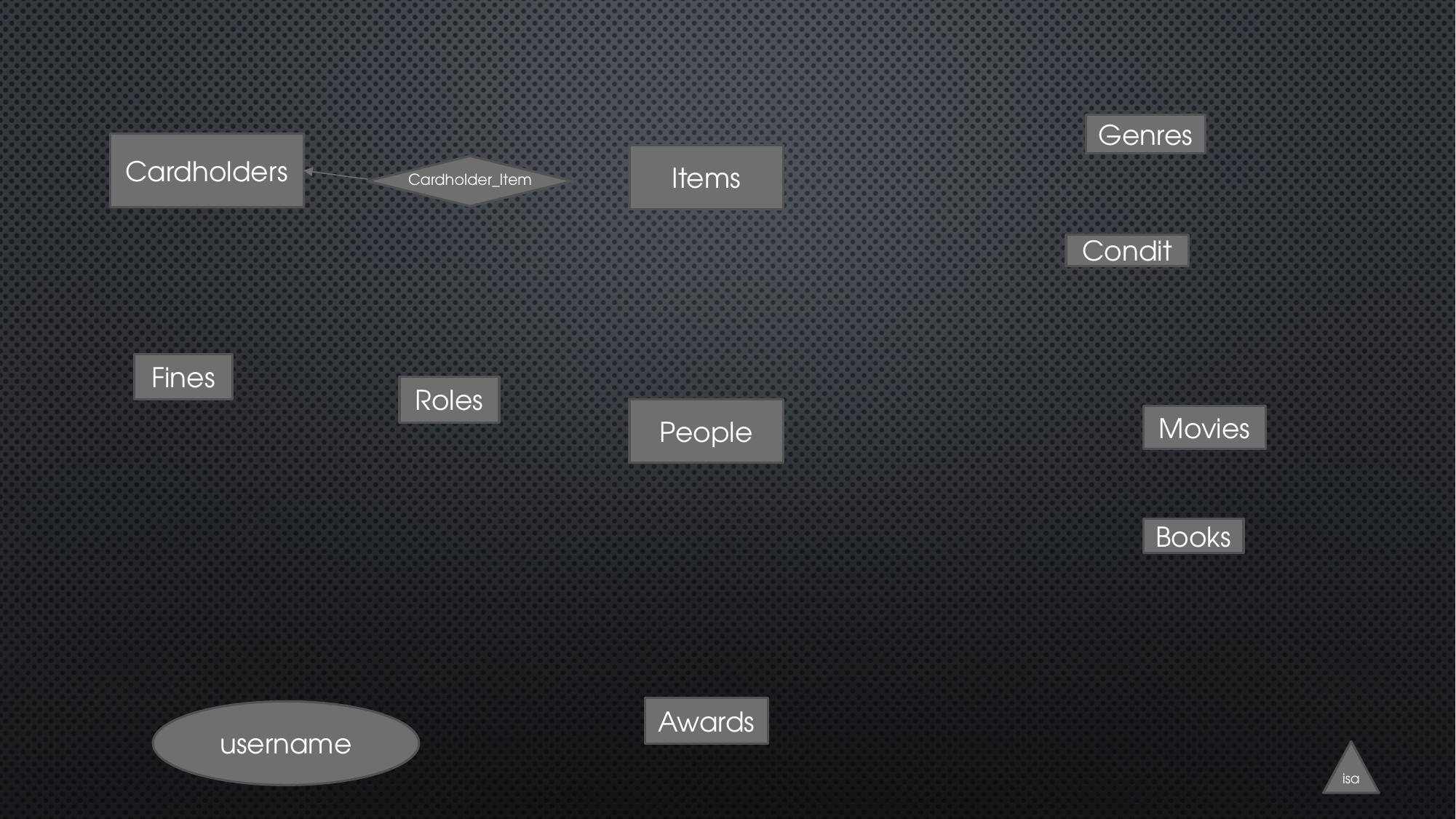

Genres

Cardholders

Items

Cardholder_Item

Condit

Fines

Roles

People

Movies

Books

Awards

username

isa